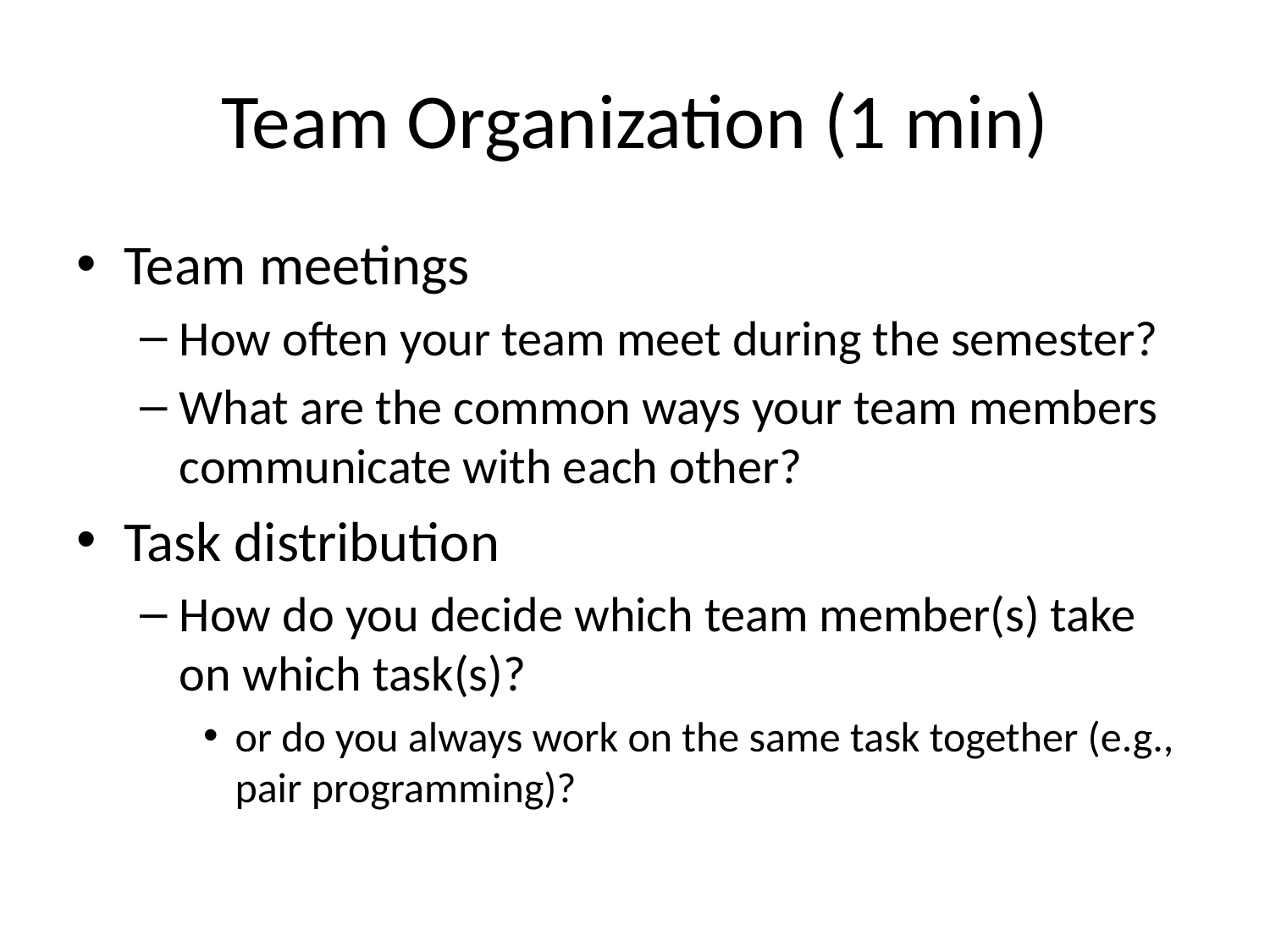

# Team Organization (1 min)
Team meetings
How often your team meet during the semester?
What are the common ways your team members communicate with each other?
Task distribution
How do you decide which team member(s) take on which task(s)?
or do you always work on the same task together (e.g., pair programming)?